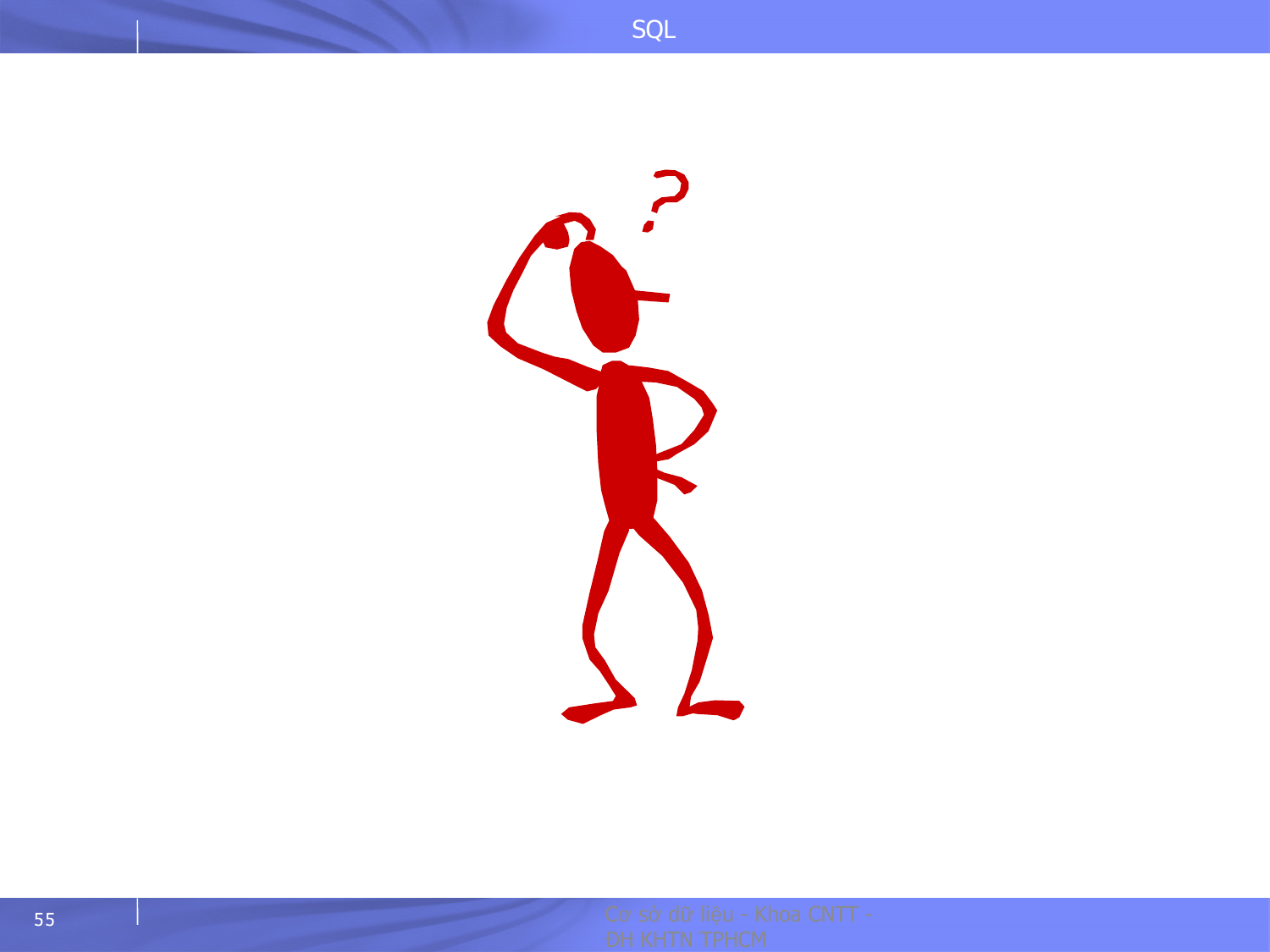

Cơ sở dữ liệu - Khoa CNTT - ĐH KHTN TPHCM
55